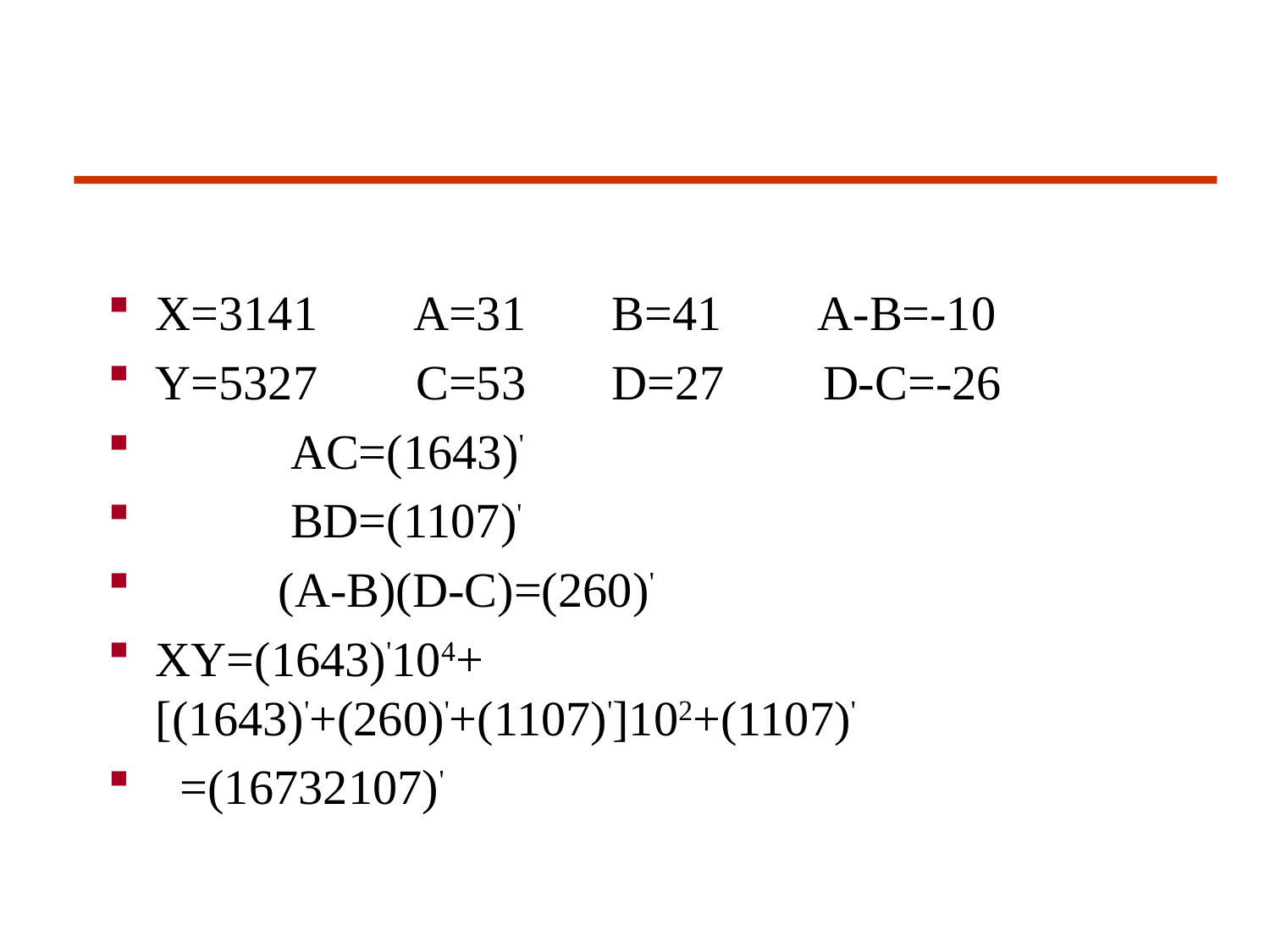

#
X=3141        A=31       B=41        A-B=-10
Y=5327        C=53       D=27        D-C=-26
           AC=(1643)'
           BD=(1107)'
          (A-B)(D-C)=(260)'
XY=(1643)'104+[(1643)'+(260)'+(1107)']102+(1107)'
  =(16732107)'